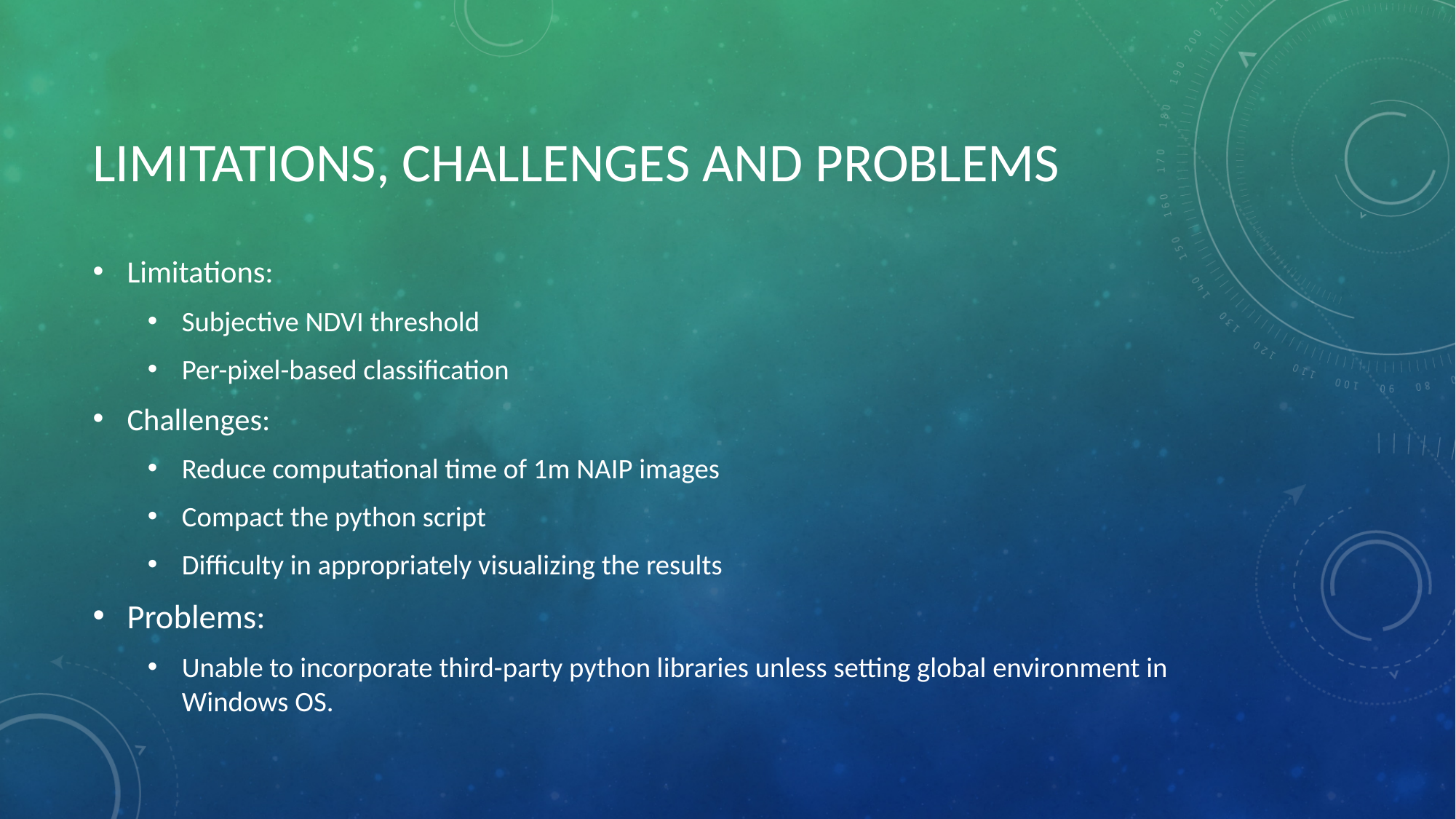

# Limitations, Challenges and Problems
Limitations:
Subjective NDVI threshold
Per-pixel-based classification
Challenges:
Reduce computational time of 1m NAIP images
Compact the python script
Difficulty in appropriately visualizing the results
Problems:
Unable to incorporate third-party python libraries unless setting global environment in Windows OS.